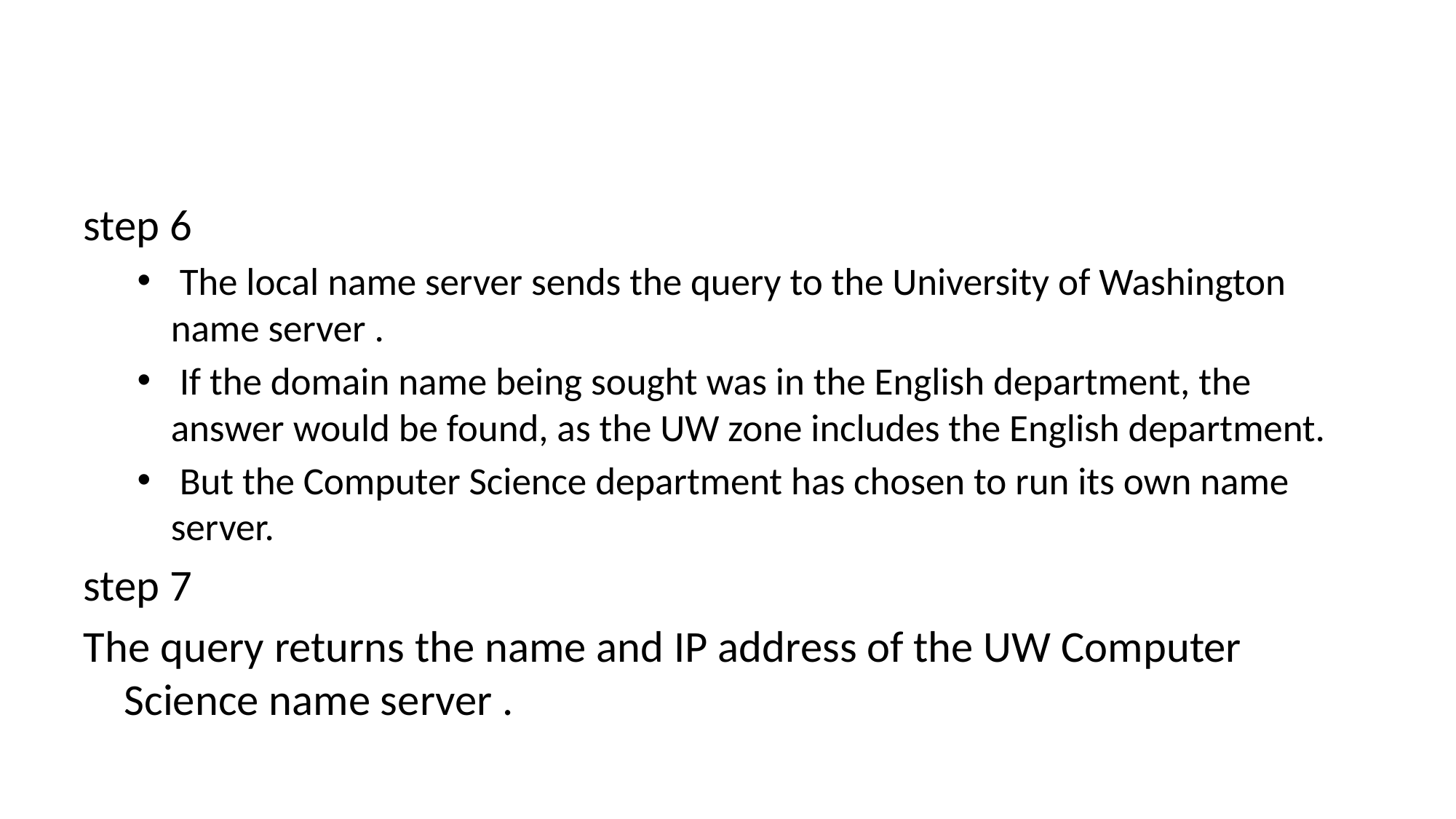

#
step 6
 The local name server sends the query to the University of Washington name server .
 If the domain name being sought was in the English department, the answer would be found, as the UW zone includes the English department.
 But the Computer Science department has chosen to run its own name server.
step 7
The query returns the name and IP address of the UW Computer Science name server .